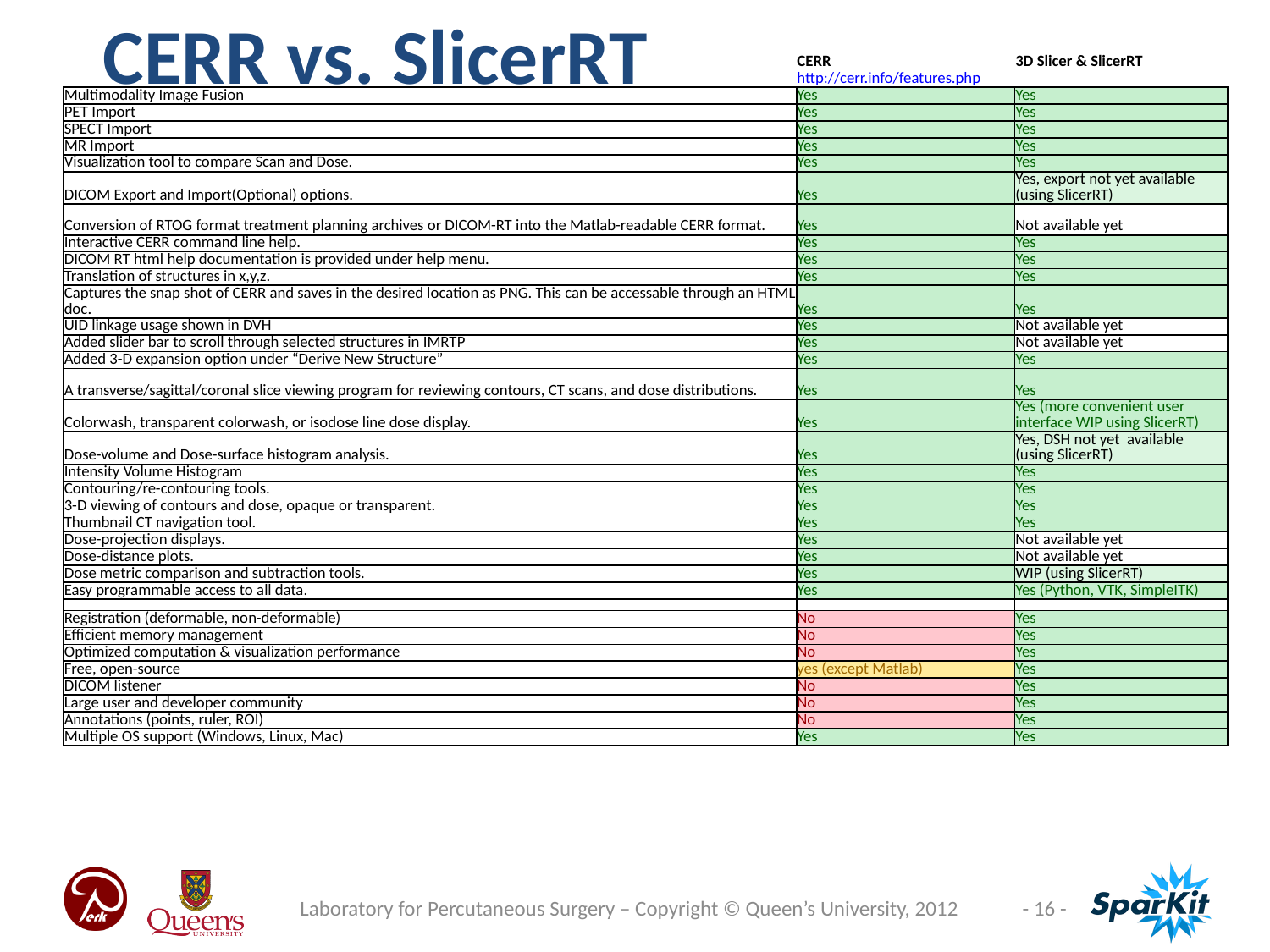

# CERR vs. SlicerRT
|  | CERR | 3D Slicer & SlicerRT |
| --- | --- | --- |
|  | http://cerr.info/features.php |  |
| Multimodality Image Fusion | Yes | Yes |
| PET Import | Yes | Yes |
| SPECT Import | Yes | Yes |
| MR Import | Yes | Yes |
| Visualization tool to compare Scan and Dose. | Yes | Yes |
| DICOM Export and Import(Optional) options. | Yes | Yes, export not yet available (using SlicerRT) |
| Conversion of RTOG format treatment planning archives or DICOM-RT into the Matlab-readable CERR format. | Yes | Not available yet |
| Interactive CERR command line help. | Yes | Yes |
| DICOM RT html help documentation is provided under help menu. | Yes | Yes |
| Translation of structures in x,y,z. | Yes | Yes |
| Captures the snap shot of CERR and saves in the desired location as PNG. This can be accessable through an HTML doc. | Yes | Yes |
| UID linkage usage shown in DVH | Yes | Not available yet |
| Added slider bar to scroll through selected structures in IMRTP | Yes | Not available yet |
| Added 3-D expansion option under “Derive New Structure” | Yes | Yes |
| A transverse/sagittal/coronal slice viewing program for reviewing contours, CT scans, and dose distributions. | Yes | Yes |
| Colorwash, transparent colorwash, or isodose line dose display. | Yes | Yes (more convenient user interface WIP using SlicerRT) |
| Dose-volume and Dose-surface histogram analysis. | Yes | Yes, DSH not yet available (using SlicerRT) |
| Intensity Volume Histogram | Yes | Yes |
| Contouring/re-contouring tools. | Yes | Yes |
| 3-D viewing of contours and dose, opaque or transparent. | Yes | Yes |
| Thumbnail CT navigation tool. | Yes | Yes |
| Dose-projection displays. | Yes | Not available yet |
| Dose-distance plots. | Yes | Not available yet |
| Dose metric comparison and subtraction tools. | Yes | WIP (using SlicerRT) |
| Easy programmable access to all data. | Yes | Yes (Python, VTK, SimpleITK) |
|  |  |  |
| Registration (deformable, non-deformable) | No | Yes |
| Efficient memory management | No | Yes |
| Optimized computation & visualization performance | No | Yes |
| Free, open-source | yes (except Matlab) | Yes |
| DICOM listener | No | Yes |
| Large user and developer community | No | Yes |
| Annotations (points, ruler, ROI) | No | Yes |
| Multiple OS support (Windows, Linux, Mac) | Yes | Yes |
Laboratory for Percutaneous Surgery – Copyright © Queen’s University, 2012
- 16 -